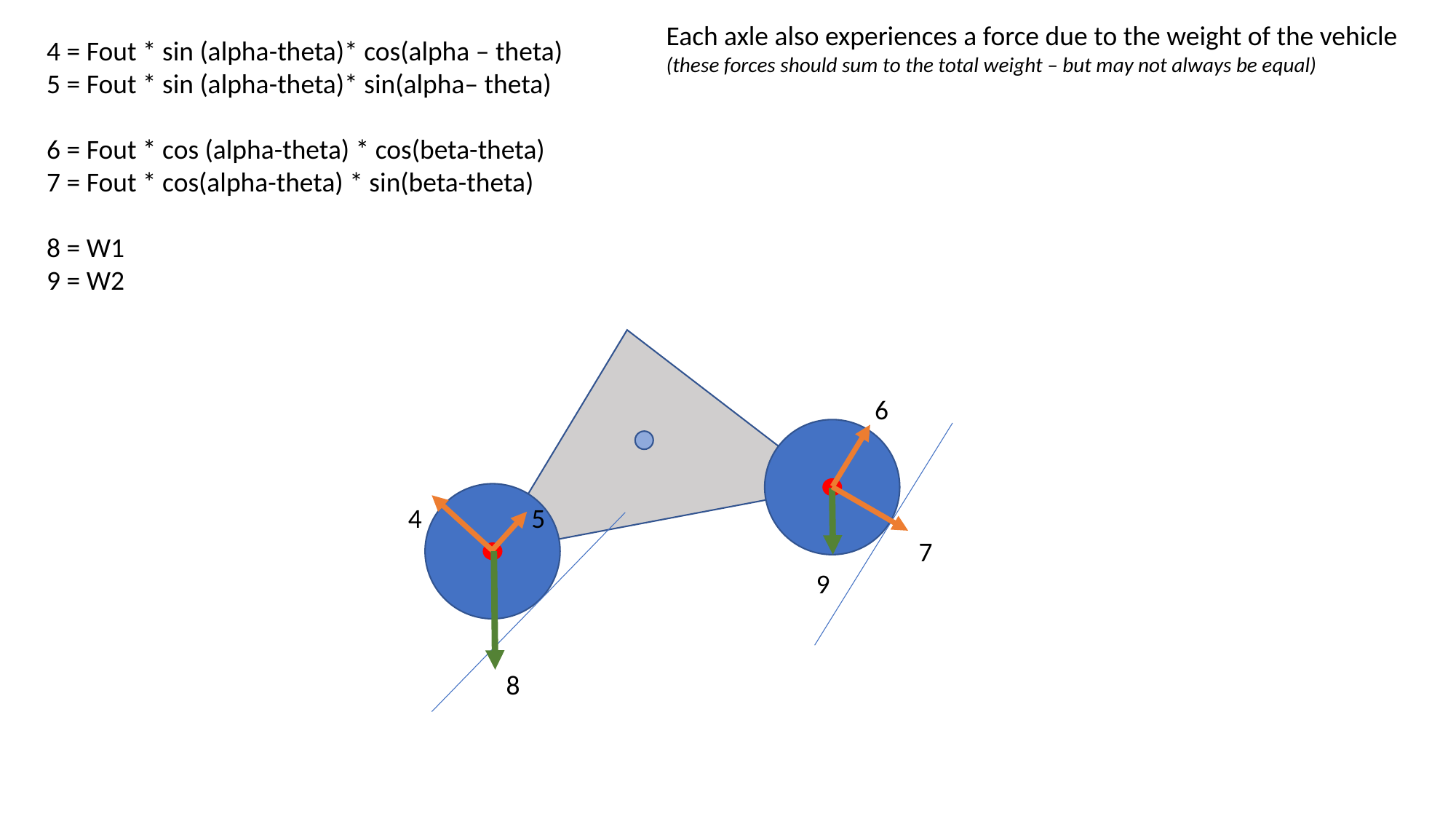

Each axle also experiences a force due to the weight of the vehicle
(these forces should sum to the total weight – but may not always be equal)
4 = Fout * sin (alpha-theta)* cos(alpha – theta)
5 = Fout * sin (alpha-theta)* sin(alpha– theta)

6 = Fout * cos (alpha-theta) * cos(beta-theta)
7 = Fout * cos(alpha-theta) * sin(beta-theta)

8 = W1
9 = W2

6

4
5
7

9
8